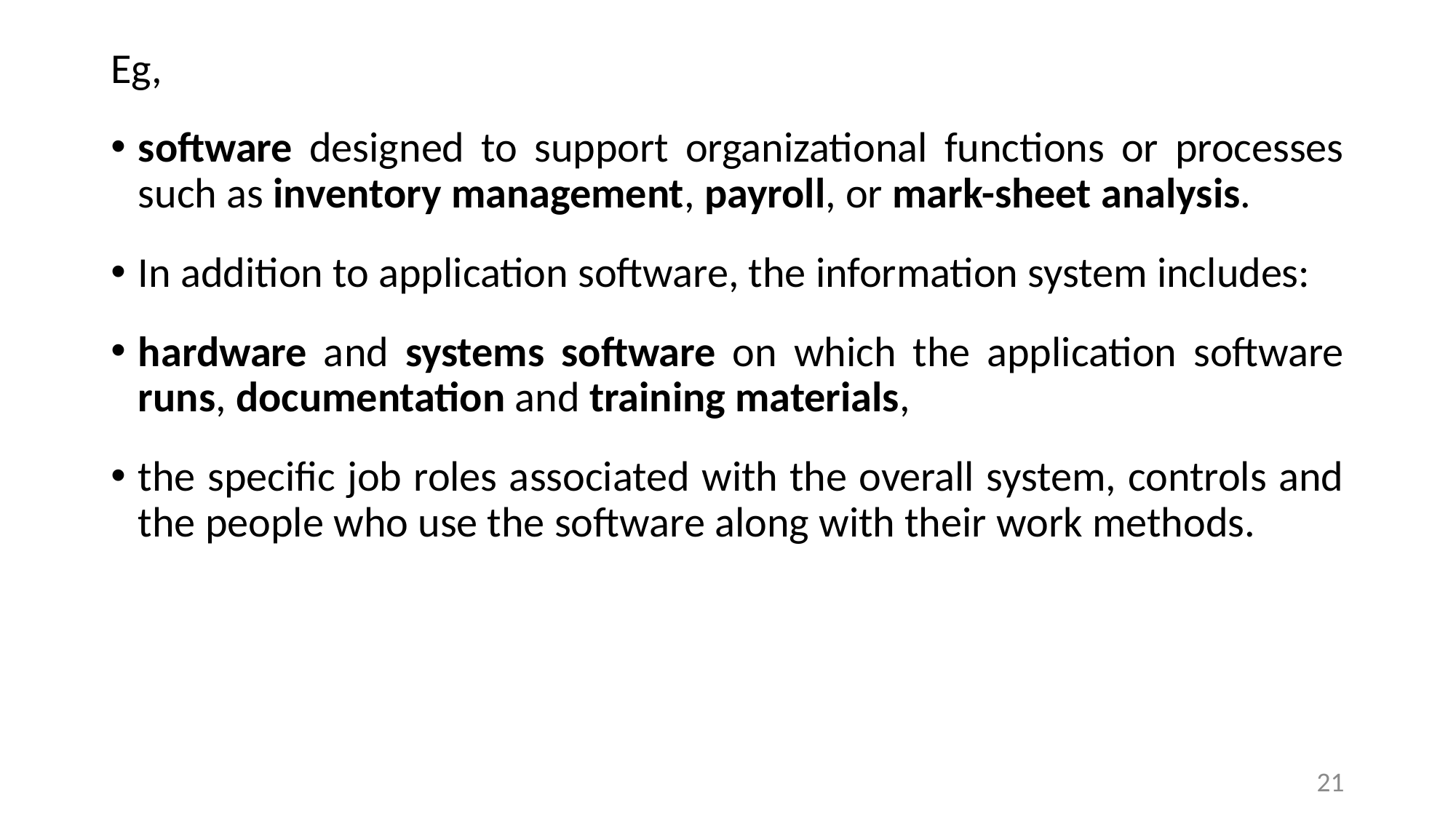

Eg,
software designed to support organizational functions or processes such as inventory management, payroll, or mark-sheet analysis.
In addition to application software, the information system includes:
hardware and systems software on which the application software runs, documentation and training materials,
the specific job roles associated with the overall system, controls and the people who use the software along with their work methods.

21